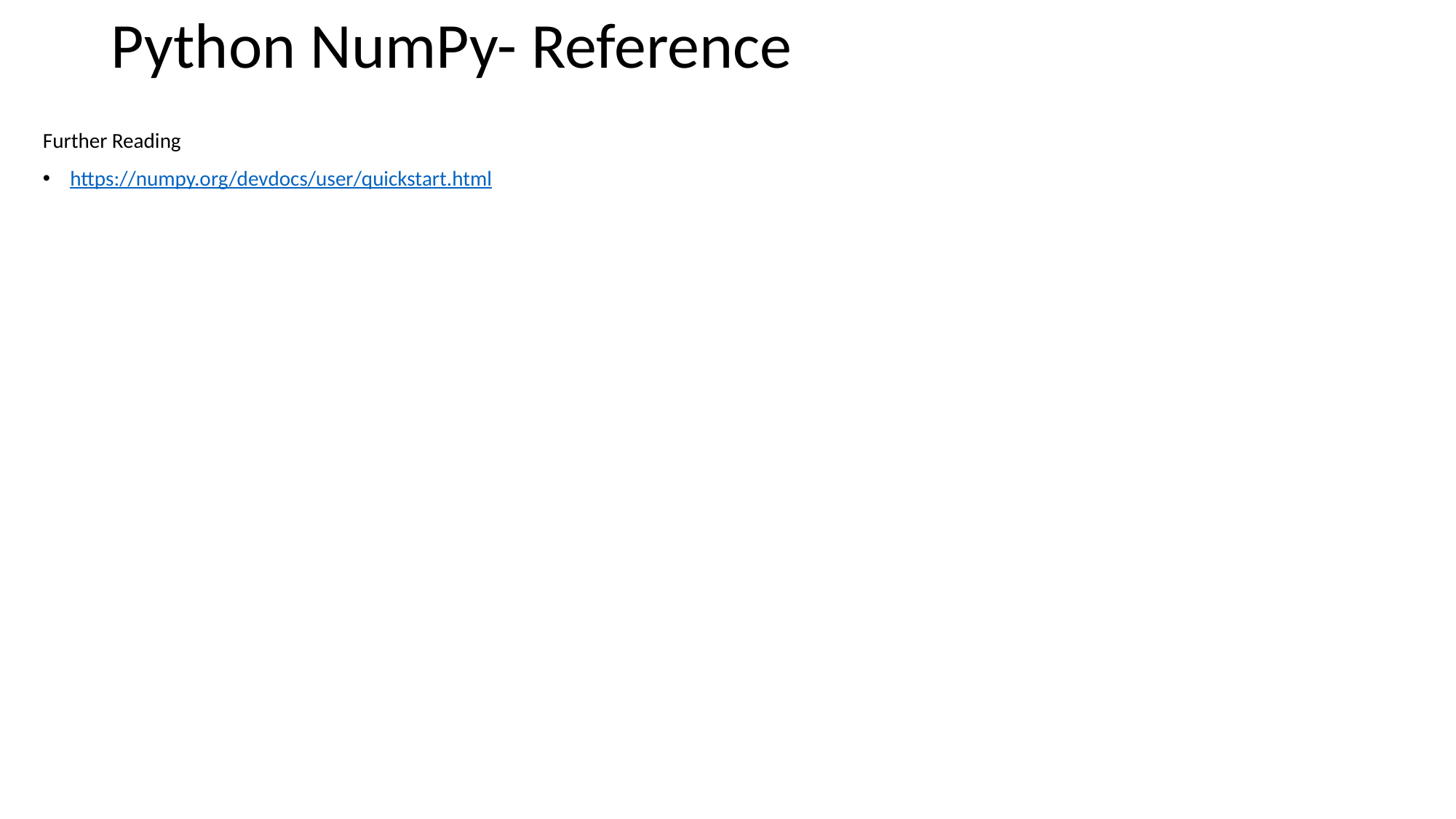

# Python NumPy- Reference
Further Reading
https://numpy.org/devdocs/user/quickstart.html